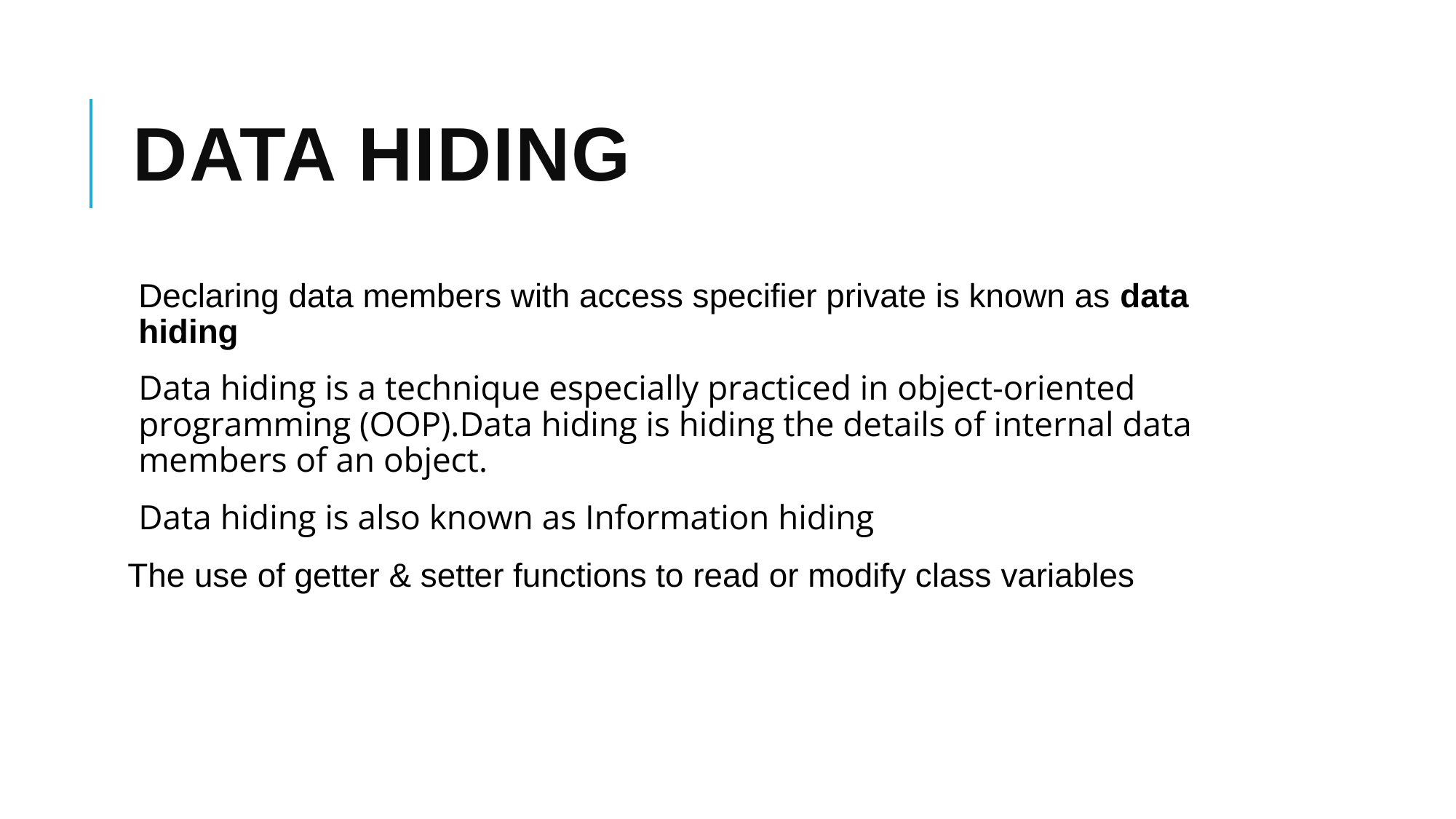

# Data Hiding
Declaring data members with access specifier private is known as data hiding
Data hiding is a technique especially practiced in object-oriented programming (OOP).Data hiding is hiding the details of internal data members of an object.
Data hiding is also known as Information hiding
The use of getter & setter functions to read or modify class variables